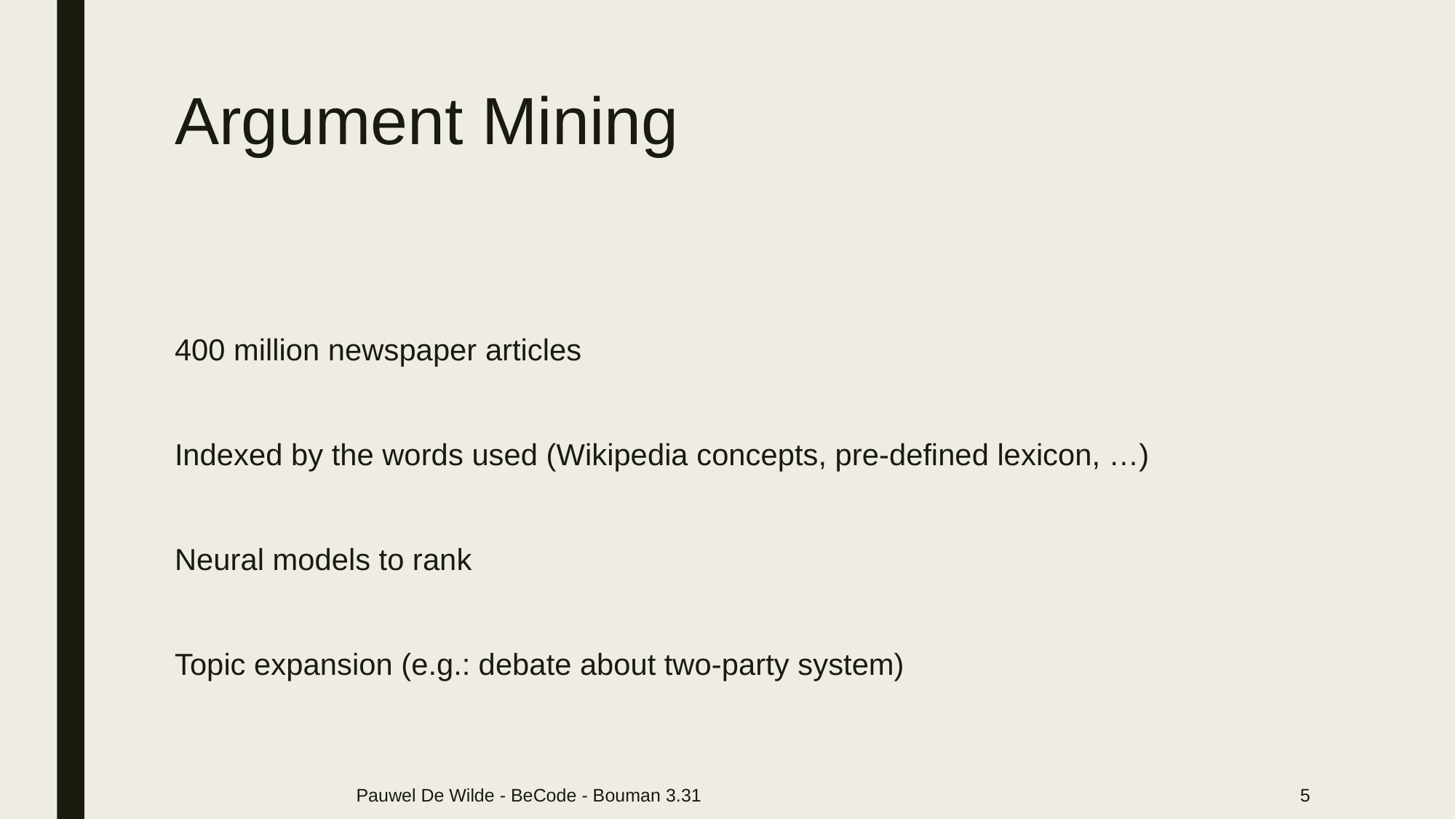

# Argument Mining

400 million newspaper articles

Indexed by the words used (Wikipedia concepts, pre-defined lexicon, …)

Neural models to rank

Topic expansion (e.g.: debate about two-party system)
Pauwel De Wilde - BeCode - Bouman 3.31
5